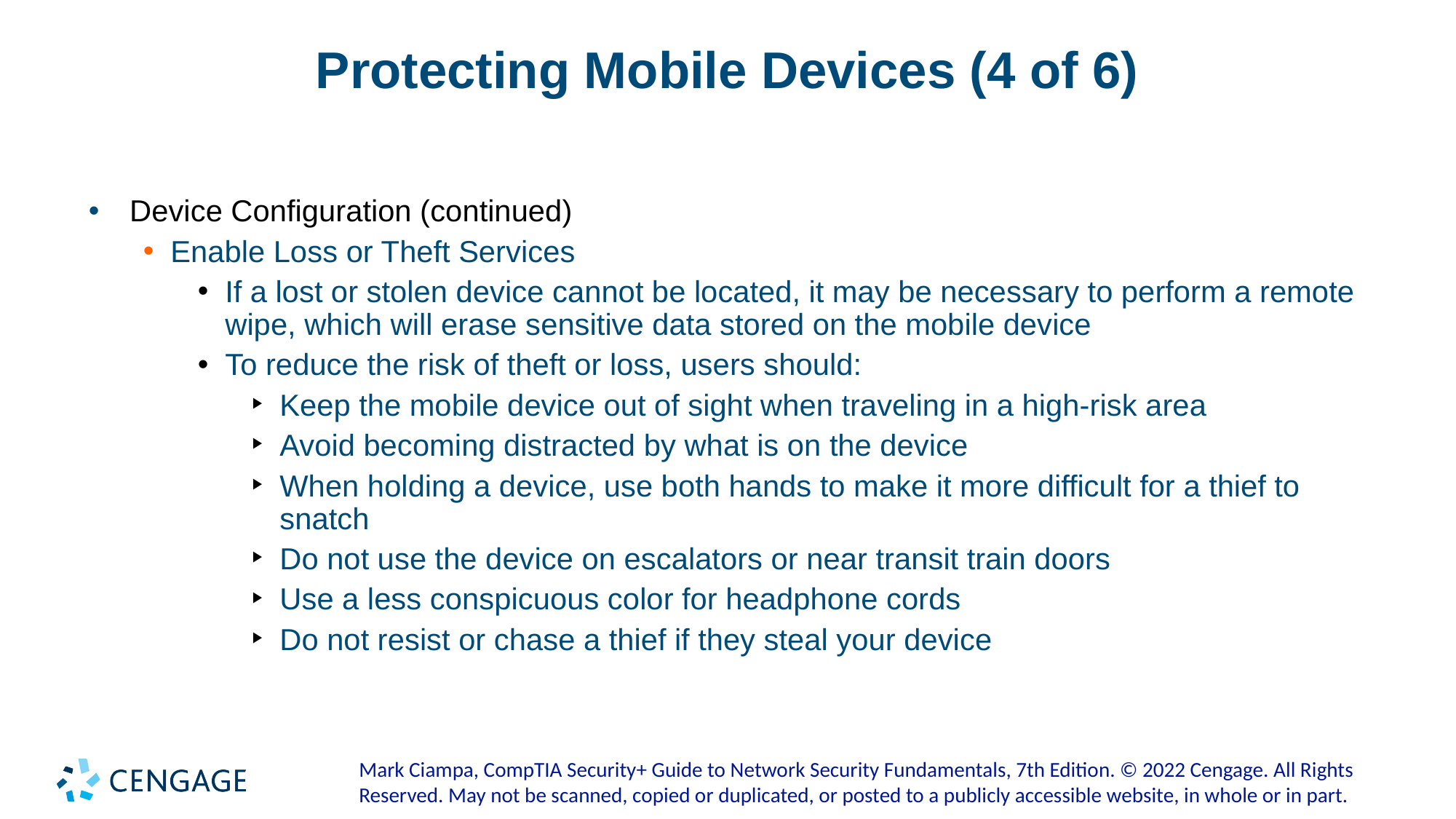

# Protecting Mobile Devices (4 of 6)
Device Configuration (continued)
Enable Loss or Theft Services
If a lost or stolen device cannot be located, it may be necessary to perform a remote wipe, which will erase sensitive data stored on the mobile device
To reduce the risk of theft or loss, users should:
Keep the mobile device out of sight when traveling in a high-risk area
Avoid becoming distracted by what is on the device
When holding a device, use both hands to make it more difficult for a thief to snatch
Do not use the device on escalators or near transit train doors
Use a less conspicuous color for headphone cords
Do not resist or chase a thief if they steal your device